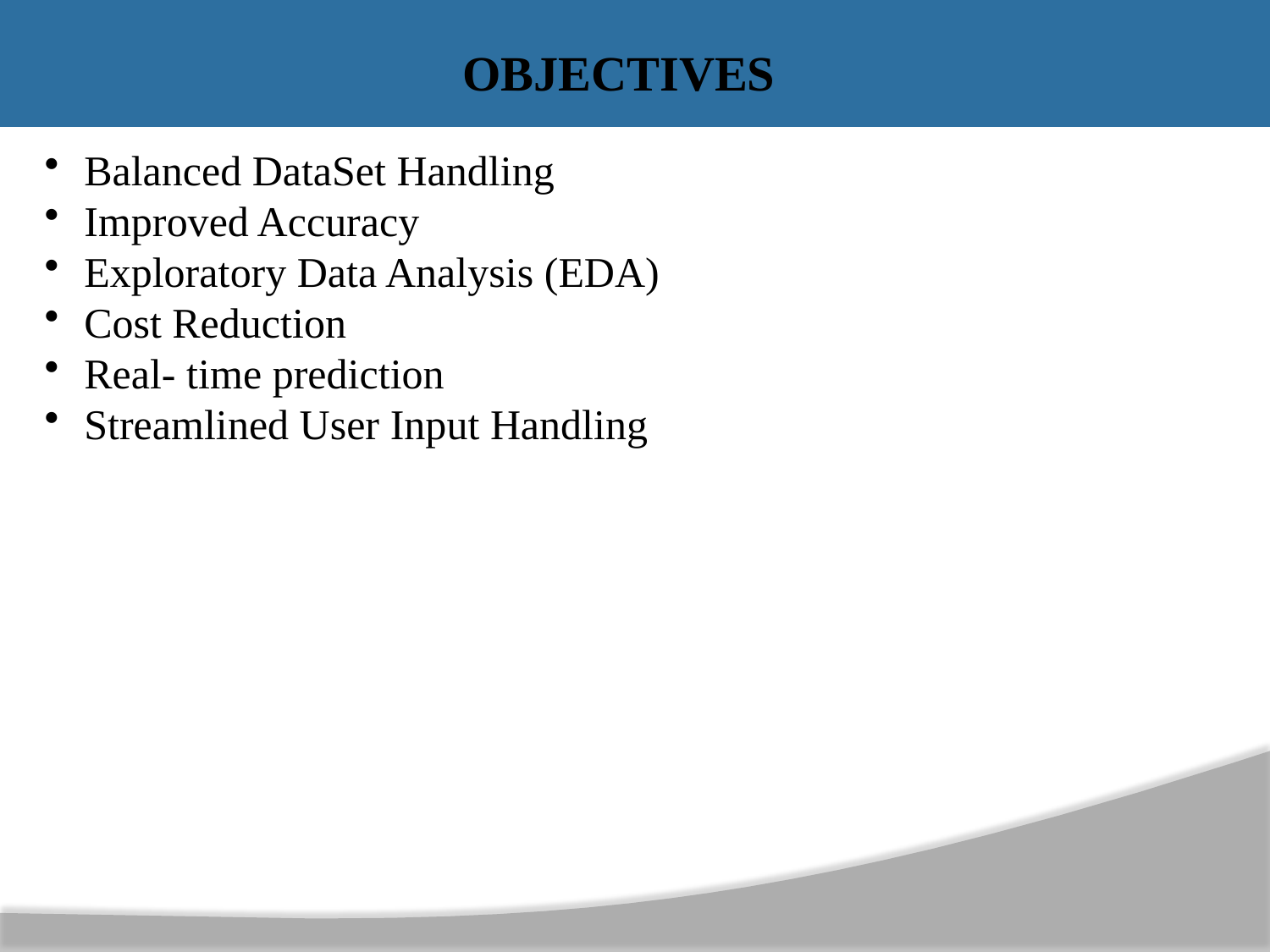

OBJECTIVES
Balanced DataSet Handling
Improved Accuracy
Exploratory Data Analysis (EDA)
Cost Reduction
Real- time prediction
Streamlined User Input Handling